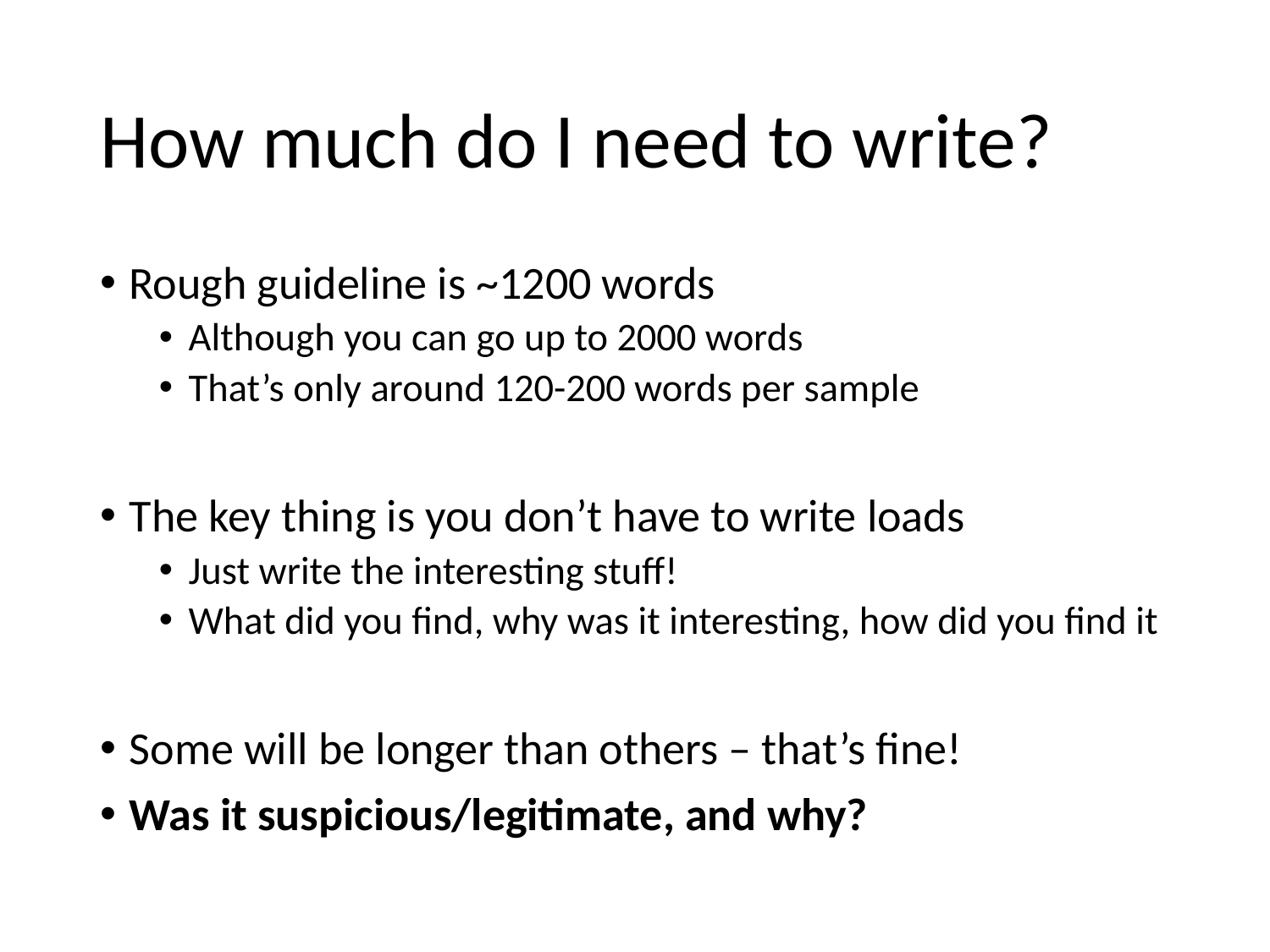

# How much do I need to write?
Rough guideline is ~1200 words
Although you can go up to 2000 words
That’s only around 120-200 words per sample

The key thing is you don’t have to write loads
Just write the interesting stuff!
What did you find, why was it interesting, how did you find it

Some will be longer than others – that’s fine!
Was it suspicious/legitimate, and why?